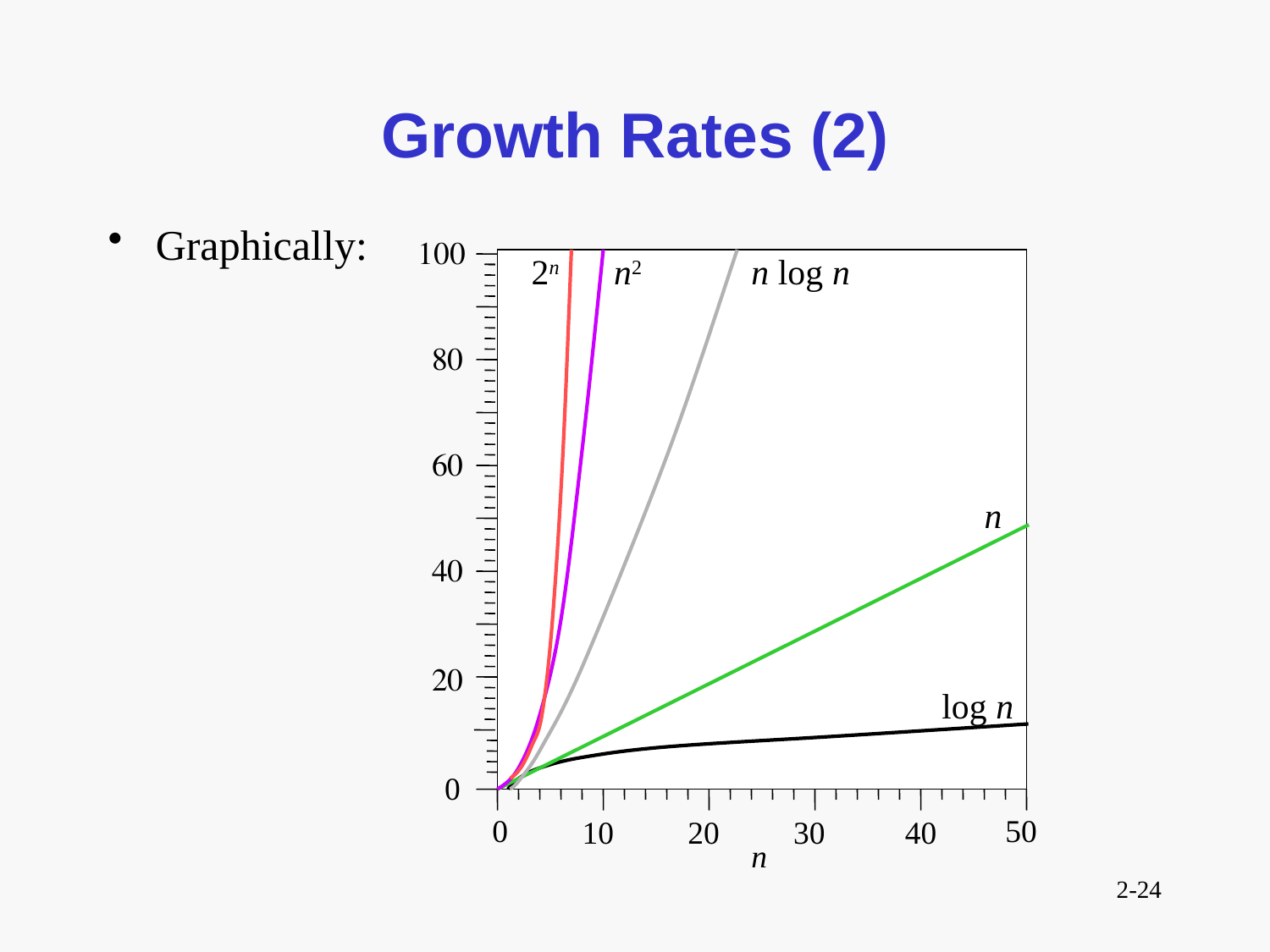

# Growth Rates (2)
Graphically:
100

80

60

40

20

0

0
50
10
20
30
40
n

n2

n log n

2n
n

log n

2-24